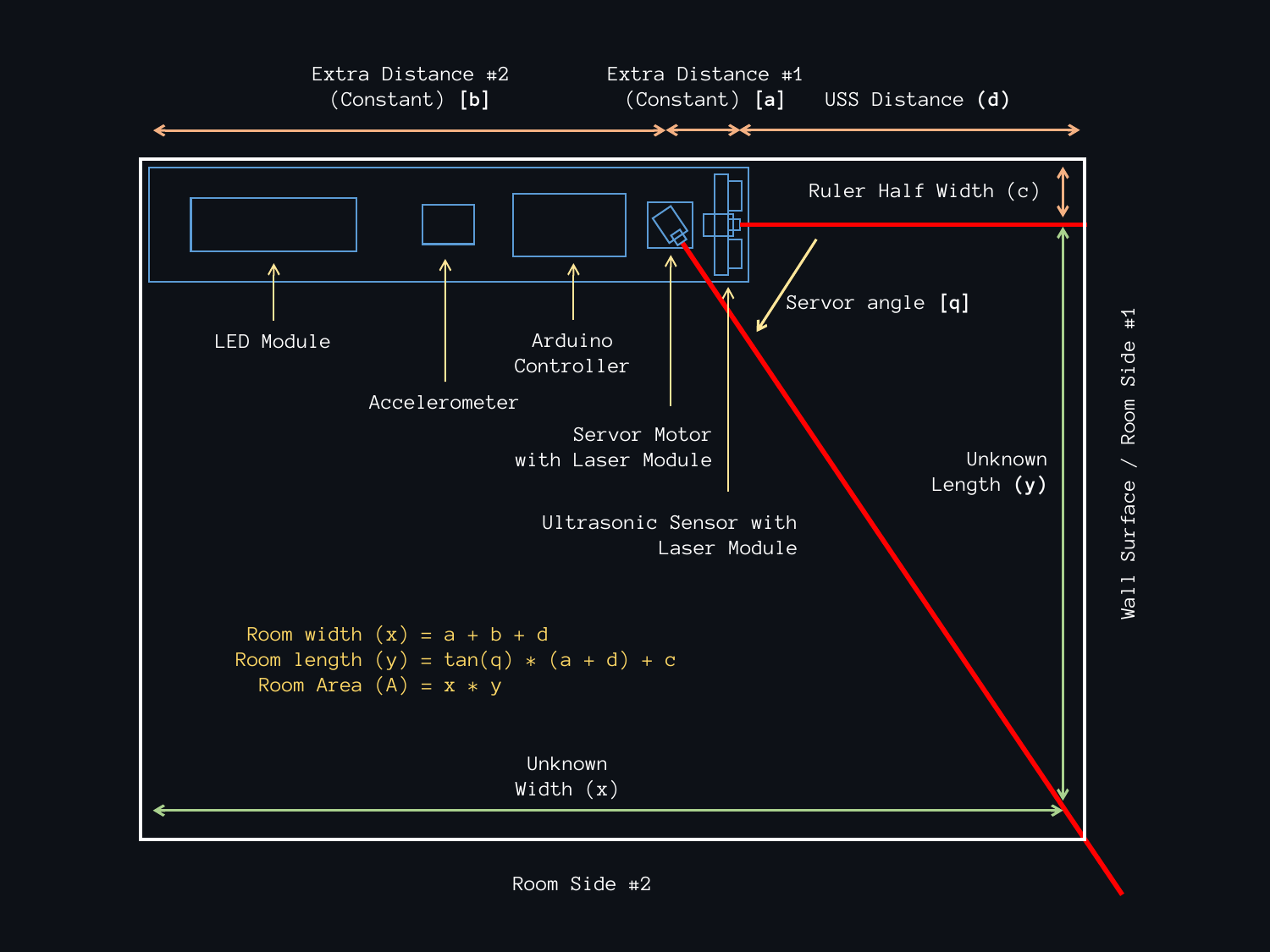

Extra Distance #1
(Constant) [a]
Extra Distance #2
(Constant) [b]
USS Distance (d)

Ruler Half Width (c)

Servor angle [q]
Arduino
Controller
LED Module
Accelerometer
Servor Motor
with Laser Module
Unknown
Length (y)
Wall Surface / Room Side #1
Ultrasonic Sensor with
Laser Module
 Room width (x) = a + b + d
Room length (y) = tan(q) * (a + d) + c
  Room Area (A) = x * y
Unknown
Width (x)
Room Side #2